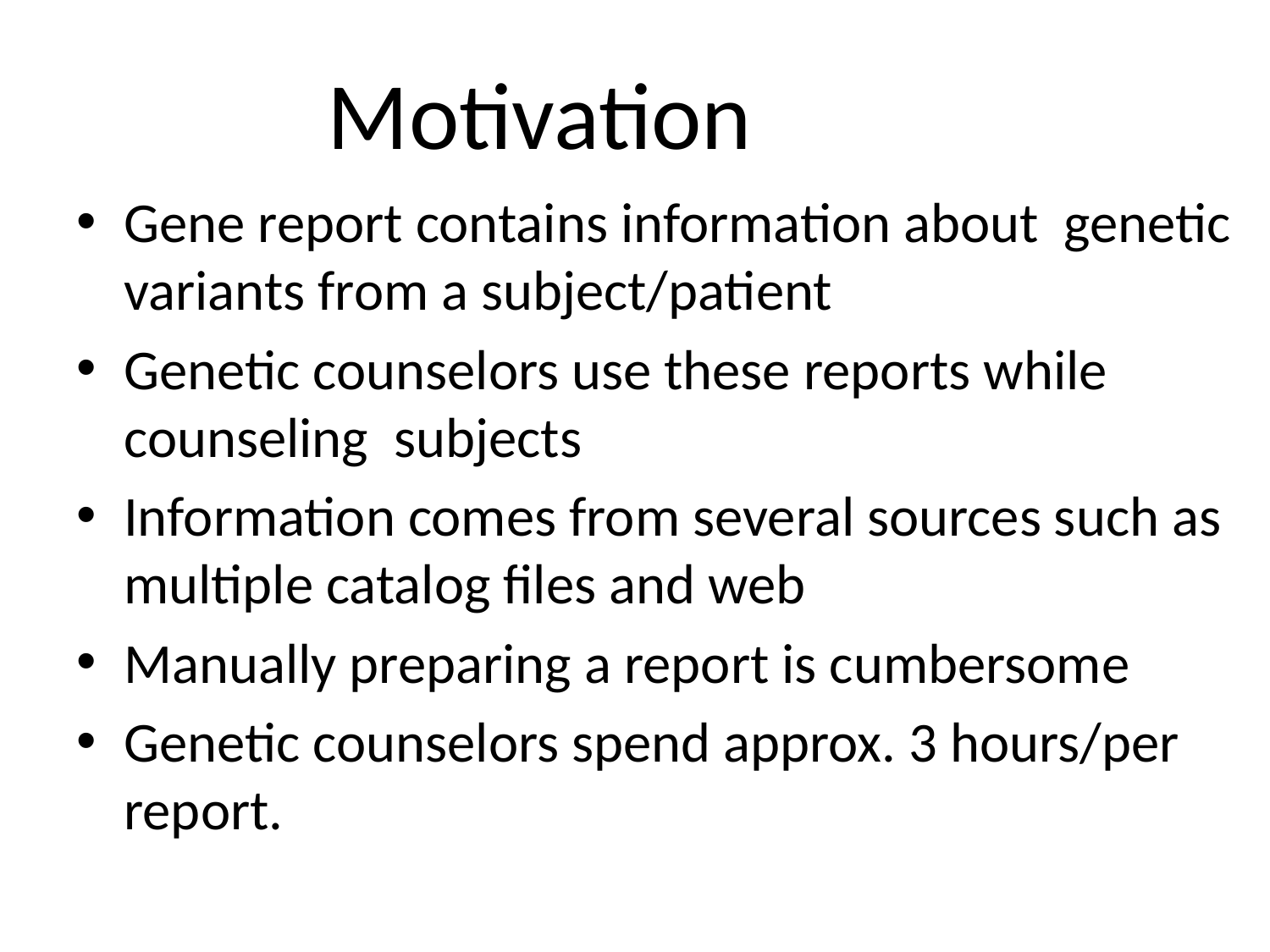

# Motivation
Gene report contains information about  genetic variants from a subject/patient
Genetic counselors use these reports while counseling  subjects
Information comes from several sources such as multiple catalog files and web
Manually preparing a report is cumbersome
Genetic counselors spend approx. 3 hours/per report.